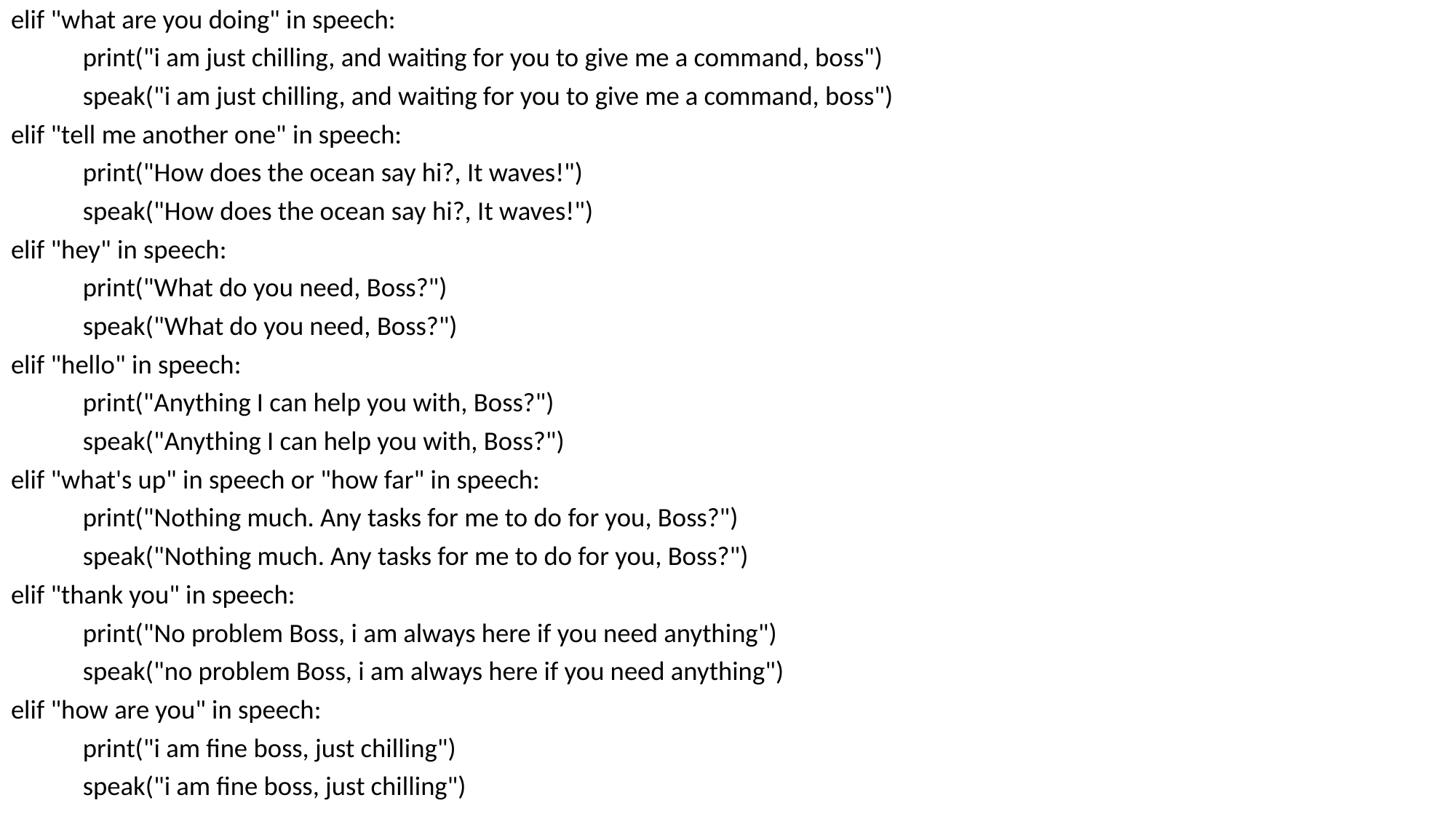

elif "what are you doing" in speech:
            print("i am just chilling, and waiting for you to give me a command, boss")
            speak("i am just chilling, and waiting for you to give me a command, boss")
elif "tell me another one" in speech:
            print("How does the ocean say hi?, It waves!")
            speak("How does the ocean say hi?, It waves!")
elif "hey" in speech:
            print("What do you need, Boss?")
            speak("What do you need, Boss?")
elif "hello" in speech:
            print("Anything I can help you with, Boss?")
            speak("Anything I can help you with, Boss?")
elif "what's up" in speech or "how far" in speech:
            print("Nothing much. Any tasks for me to do for you, Boss?")
            speak("Nothing much. Any tasks for me to do for you, Boss?")
elif "thank you" in speech:
            print("No problem Boss, i am always here if you need anything")
            speak("no problem Boss, i am always here if you need anything")
elif "how are you" in speech:
            print("i am fine boss, just chilling")
            speak("i am fine boss, just chilling")